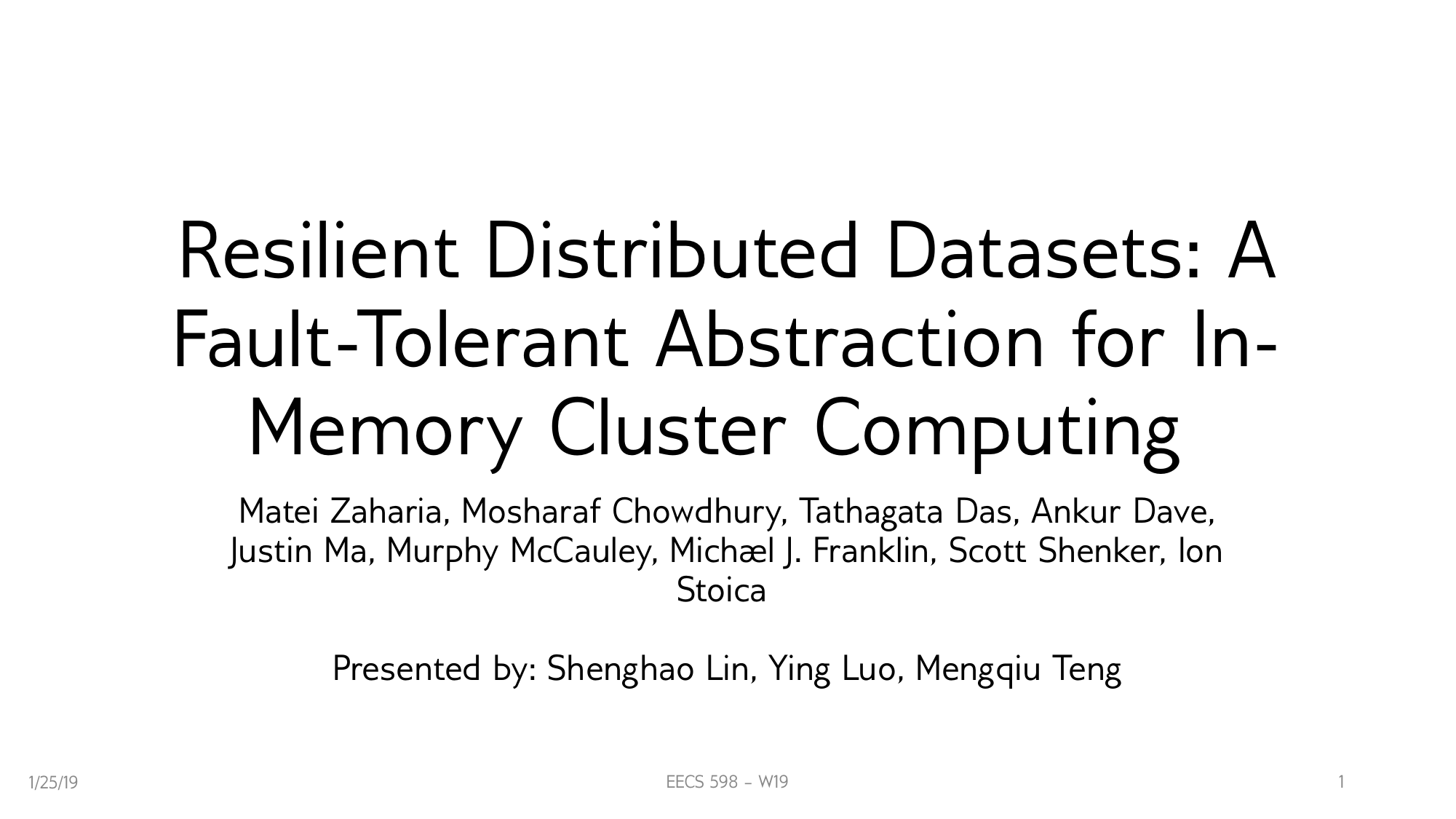

# Resilient Distributed Datasets: A Fault-Tolerant Abstraction for In-Memory Cluster Computing
Matei Zaharia, Mosharaf Chowdhury, Tathagata Das, Ankur Dave, Justin Ma, Murphy McCauley, Michael J. Franklin, Scott Shenker, Ion Stoica

Presented by: Shenghao Lin, Ying Luo, Mengqiu Teng
EECS 598 – W19
1
1/25/19